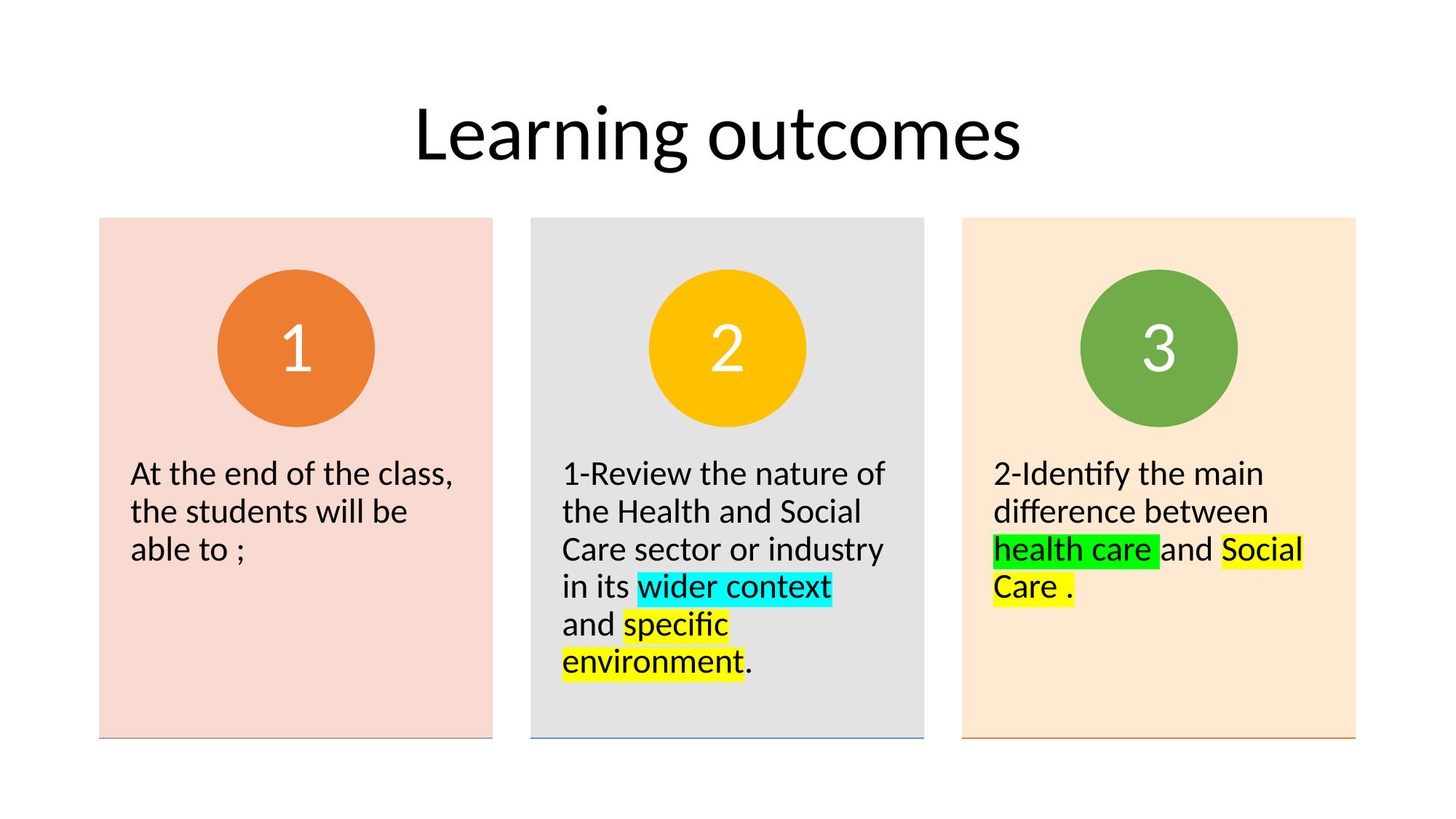

# Learning outcomes
At the end of the class, the students will be able to ;
1
1-Review the nature of the Health and Social Care sector or industry in its wider context and specific environment.
2
2-Identify the main difference between health care and Social Care .
3
Created by Tayo Alebiosu